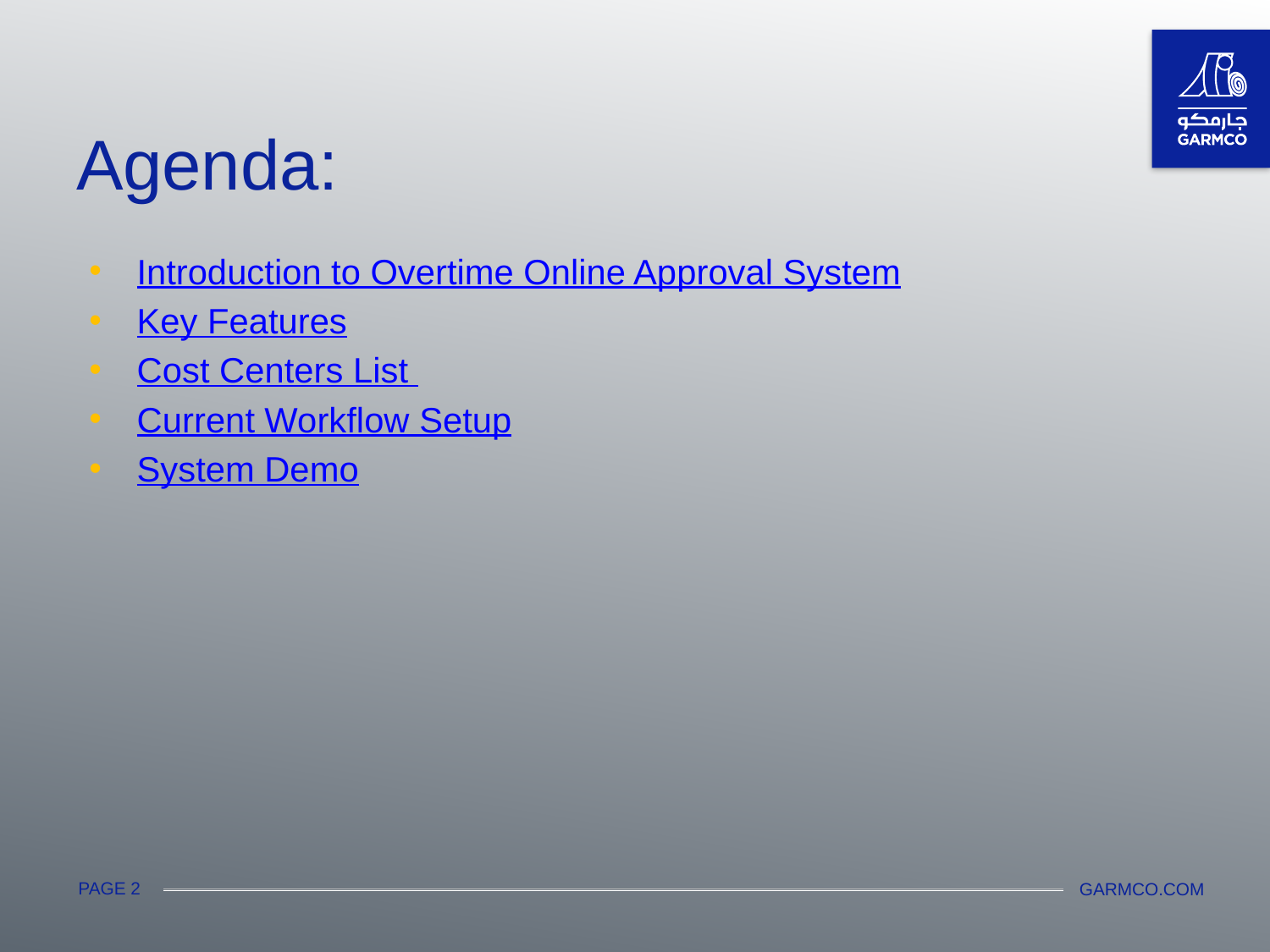

Agenda:
Introduction to Overtime Online Approval System
Key Features
Cost Centers List
Current Workflow Setup
System Demo